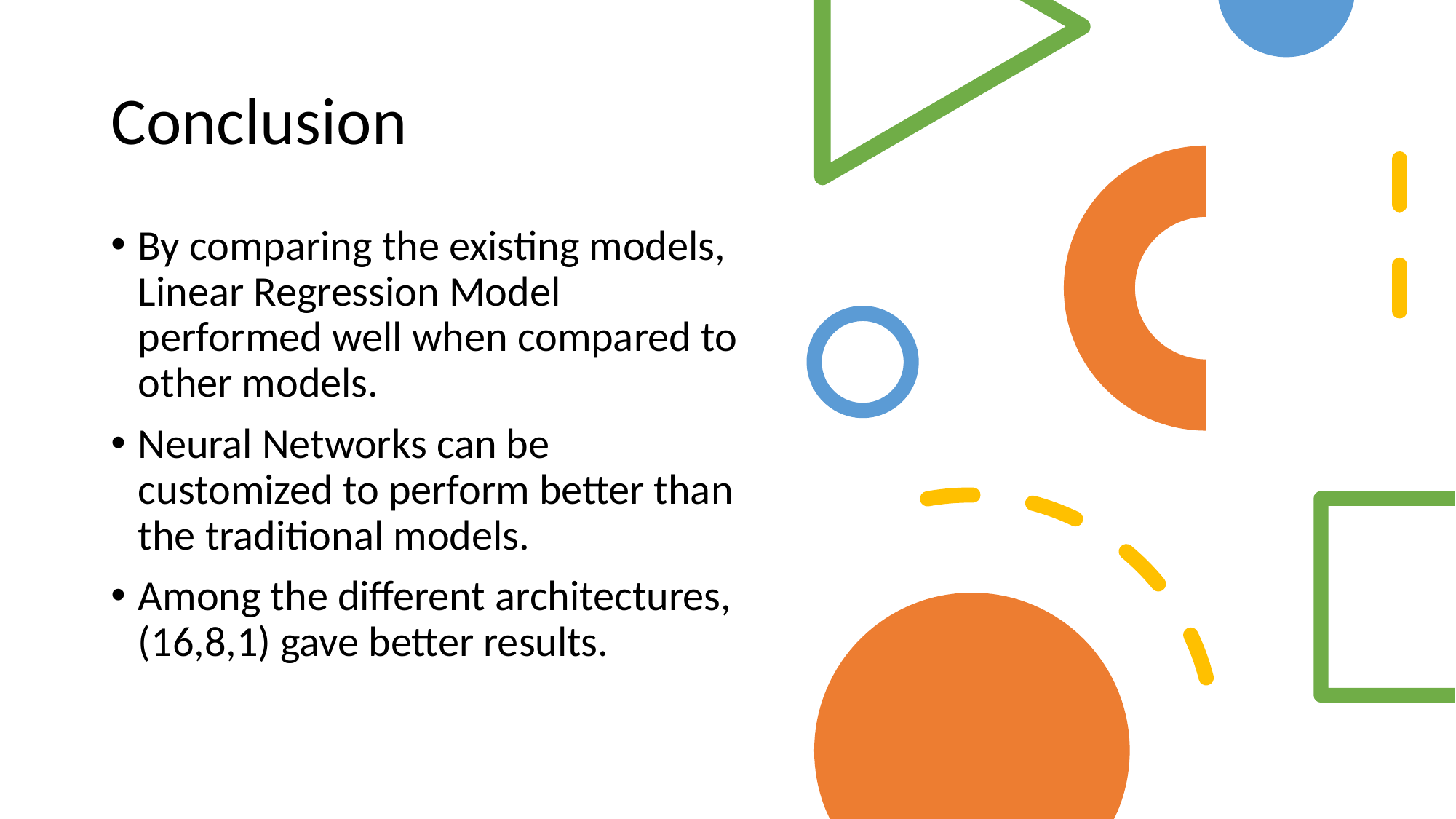

# Conclusion

By comparing the existing models, Linear Regression Model performed well when compared to other models.
Neural Networks can be customized to perform better than the traditional models.
Among the different architectures, (16,8,1) gave better results.